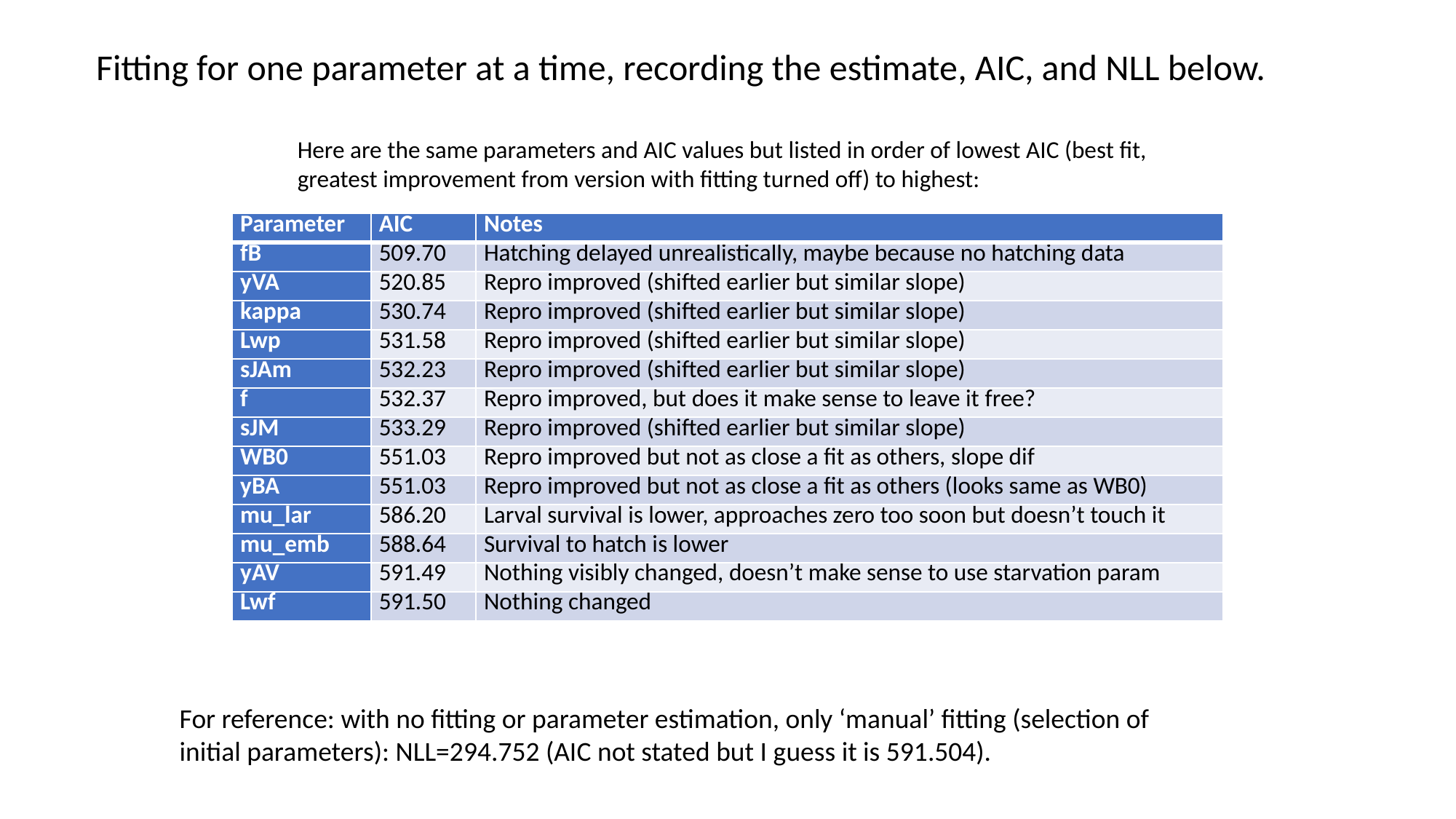

Fitting for one parameter at a time, recording the estimate, AIC, and NLL below.
Here are the same parameters and AIC values but listed in order of lowest AIC (best fit, greatest improvement from version with fitting turned off) to highest:
| Parameter | AIC | Notes |
| --- | --- | --- |
| fB | 509.70 | Hatching delayed unrealistically, maybe because no hatching data |
| yVA | 520.85 | Repro improved (shifted earlier but similar slope) |
| kappa | 530.74 | Repro improved (shifted earlier but similar slope) |
| Lwp | 531.58 | Repro improved (shifted earlier but similar slope) |
| sJAm | 532.23 | Repro improved (shifted earlier but similar slope) |
| f | 532.37 | Repro improved, but does it make sense to leave it free? |
| sJM | 533.29 | Repro improved (shifted earlier but similar slope) |
| WB0 | 551.03 | Repro improved but not as close a fit as others, slope dif |
| yBA | 551.03 | Repro improved but not as close a fit as others (looks same as WB0) |
| mu\_lar | 586.20 | Larval survival is lower, approaches zero too soon but doesn’t touch it |
| mu\_emb | 588.64 | Survival to hatch is lower |
| yAV | 591.49 | Nothing visibly changed, doesn’t make sense to use starvation param |
| Lwf | 591.50 | Nothing changed |
For reference: with no fitting or parameter estimation, only ‘manual’ fitting (selection of initial parameters): NLL=294.752 (AIC not stated but I guess it is 591.504).